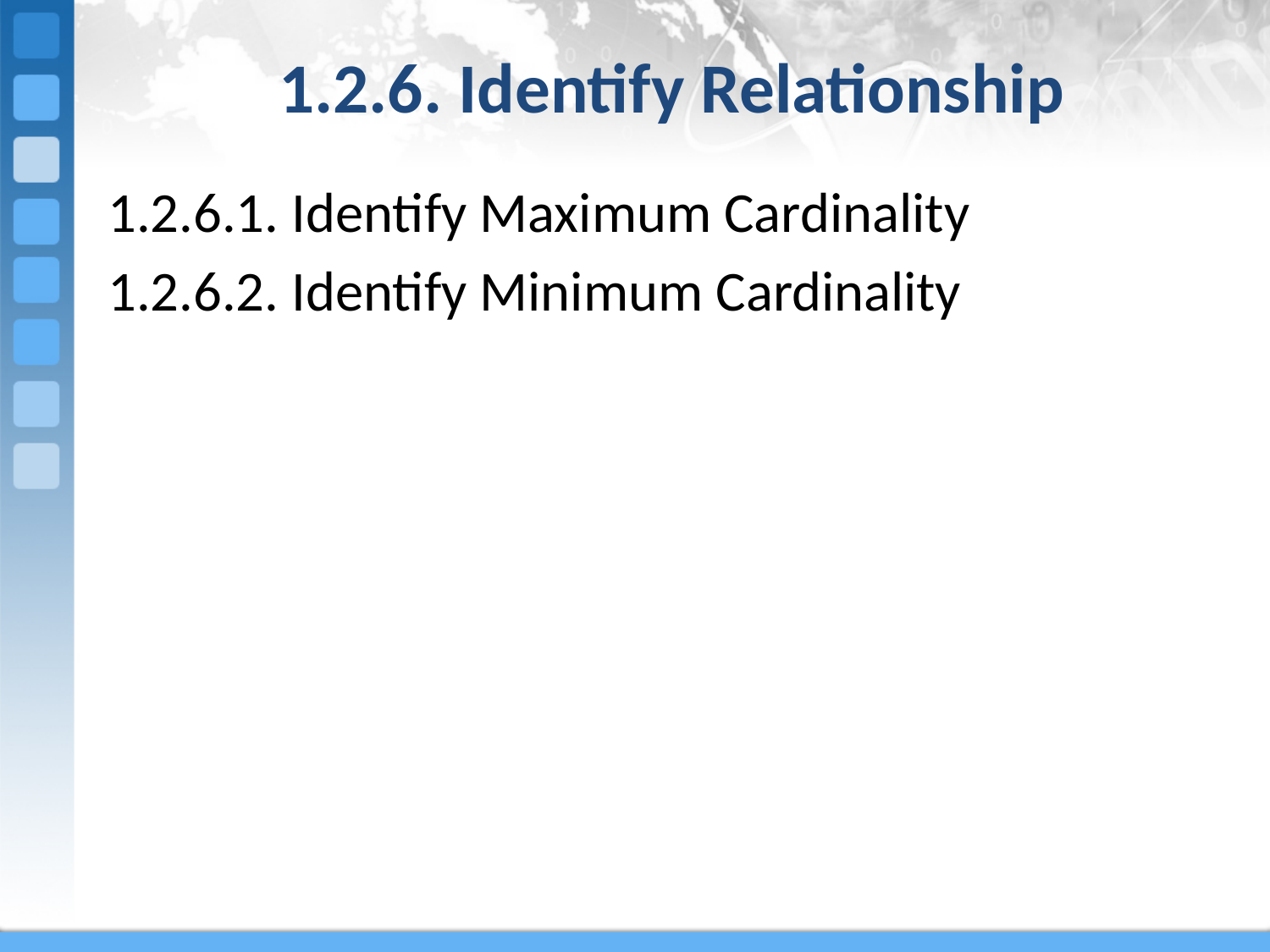

# 1.2.6. Identify Relationship
1.2.6.1. Identify Maximum Cardinality
1.2.6.2. Identify Minimum Cardinality